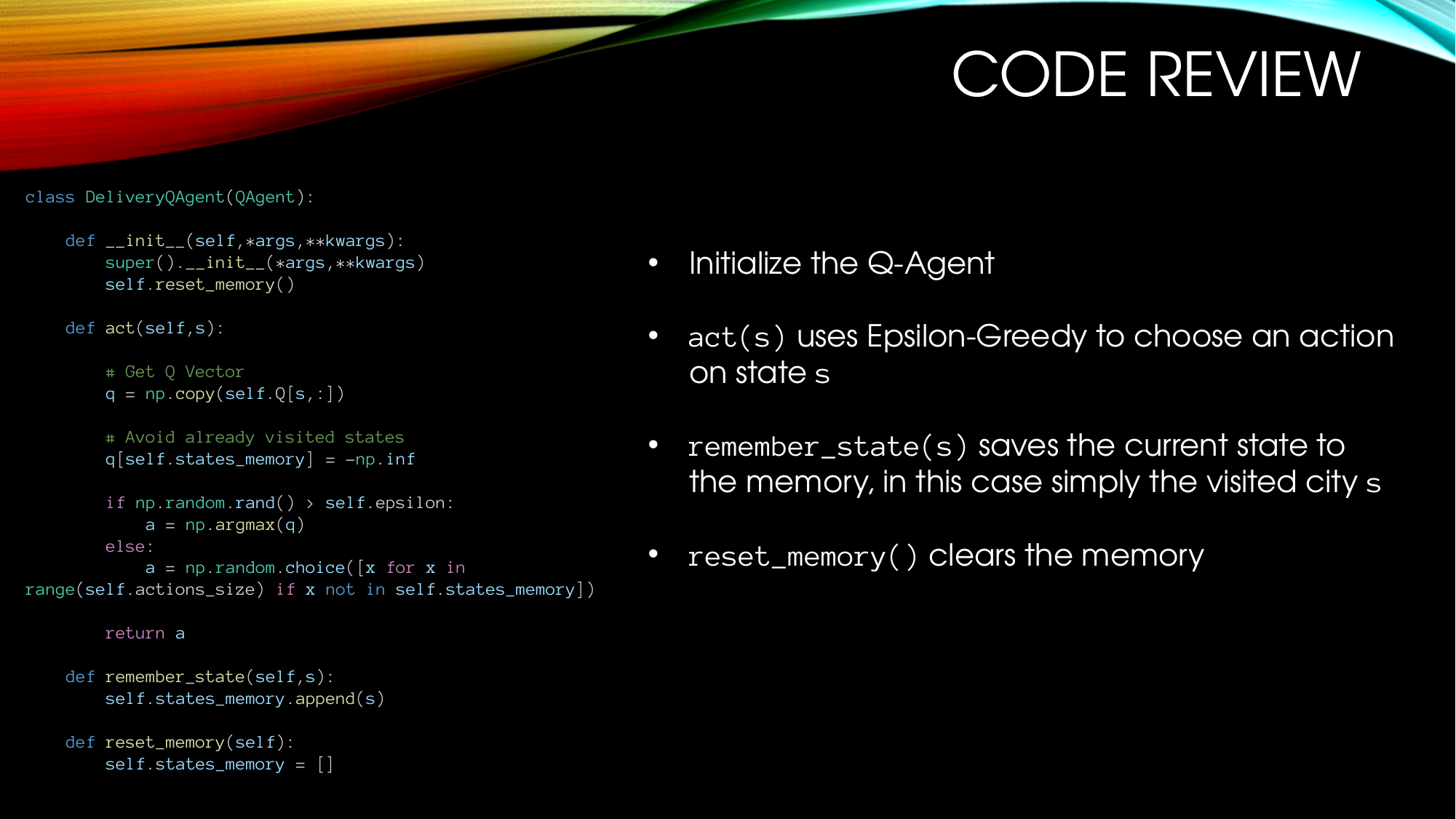

# Code review
class DeliveryQAgent(QAgent):
    def __init__(self,*args,**kwargs):
        super().__init__(*args,**kwargs)
        self.reset_memory()
    def act(self,s):
        # Get Q Vector
        q = np.copy(self.Q[s,:])
        # Avoid already visited states
        q[self.states_memory] = -np.inf
        if np.random.rand() > self.epsilon:
            a = np.argmax(q)
        else:
            a = np.random.choice([x for x in range(self.actions_size) if x not in self.states_memory])
        return a
    def remember_state(self,s):
        self.states_memory.append(s)
    def reset_memory(self):
        self.states_memory = []
Initialize the Q-Agent

act(s) uses Epsilon-Greedy to choose an action on state s

remember_state(s) saves the current state to the memory, in this case simply the visited city s

reset_memory() clears the memory